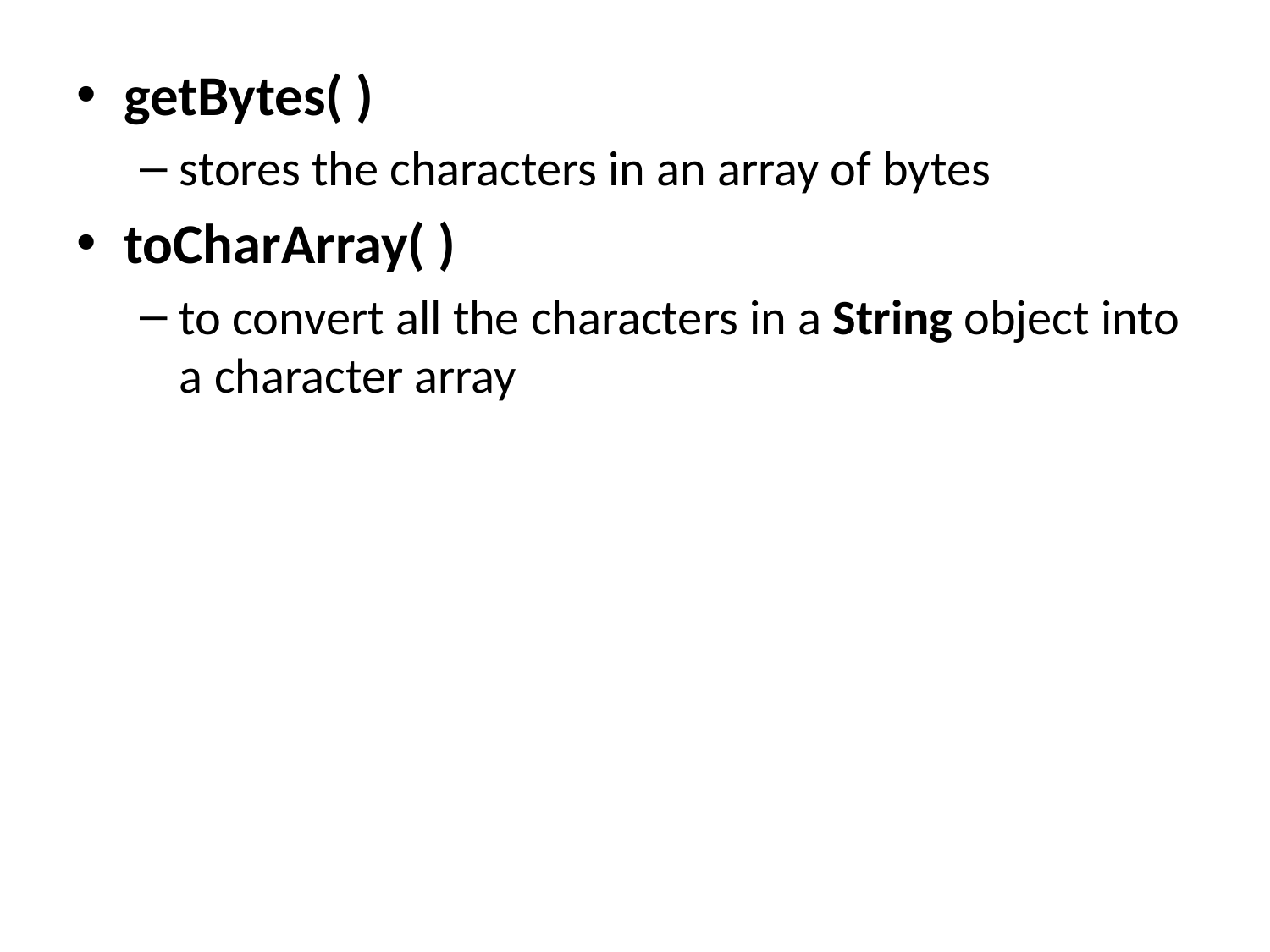

getBytes( )
stores the characters in an array of bytes
toCharArray( )
to convert all the characters in a String object into a character array